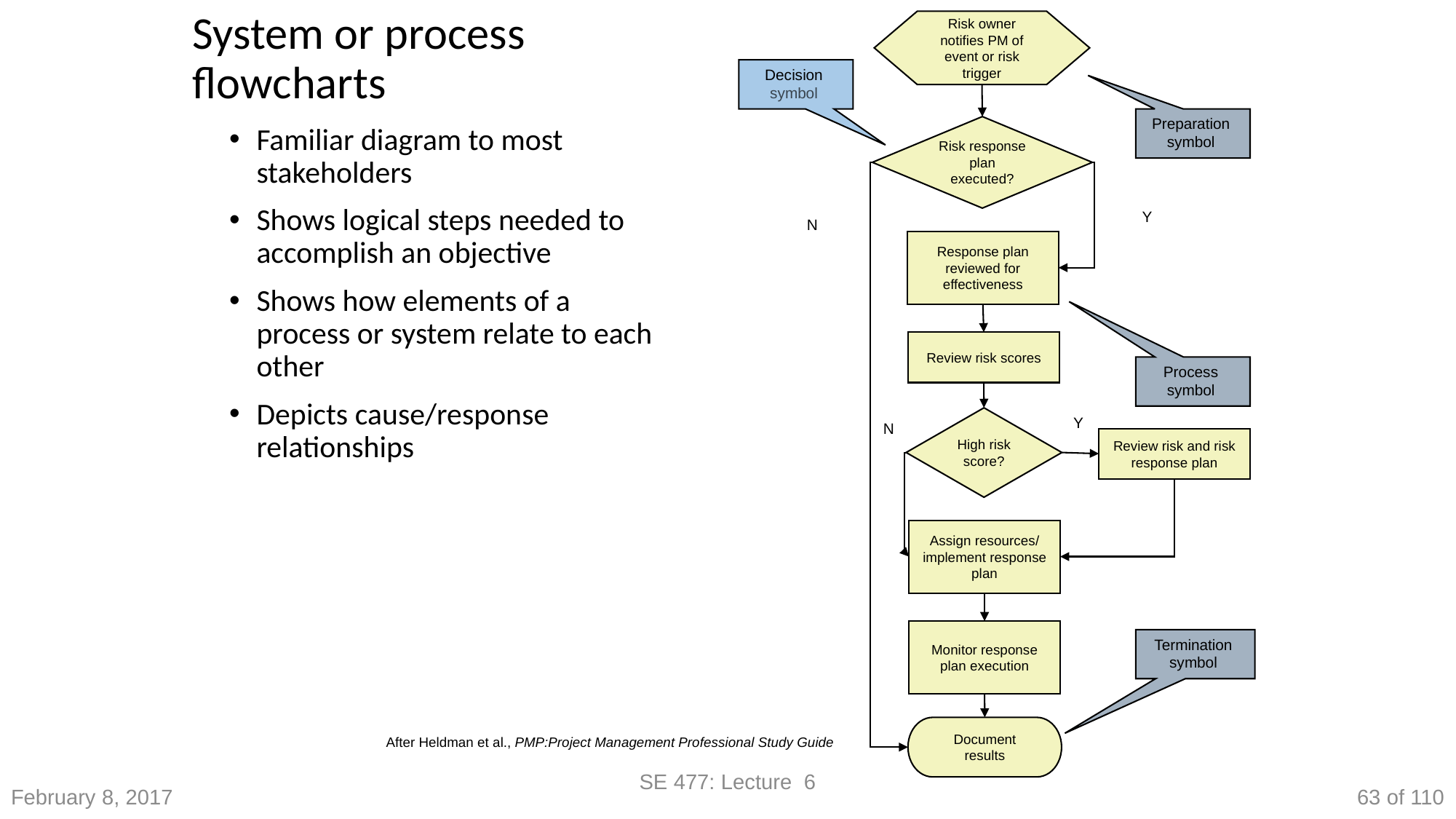

# System or process flowcharts
Risk owner notifies PM of event or risk trigger
Risk response plan executed?
Y
N
Response plan reviewed for effectiveness
Review risk scores
High risk score?
Y
N
Review risk and risk response plan
Assign resources/
implement response plan
Monitor response plan execution
Document
results
Decision
symbol
Preparation
symbol
Familiar diagram to most stakeholders
Shows logical steps needed to accomplish an objective
Shows how elements of a process or system relate to each other
Depicts cause/response relationships
Process
symbol
Termination
symbol
After Heldman et al., PMP:Project Management Professional Study Guide
SE 477: Lecture  6
February 8, 2017
63 of 110